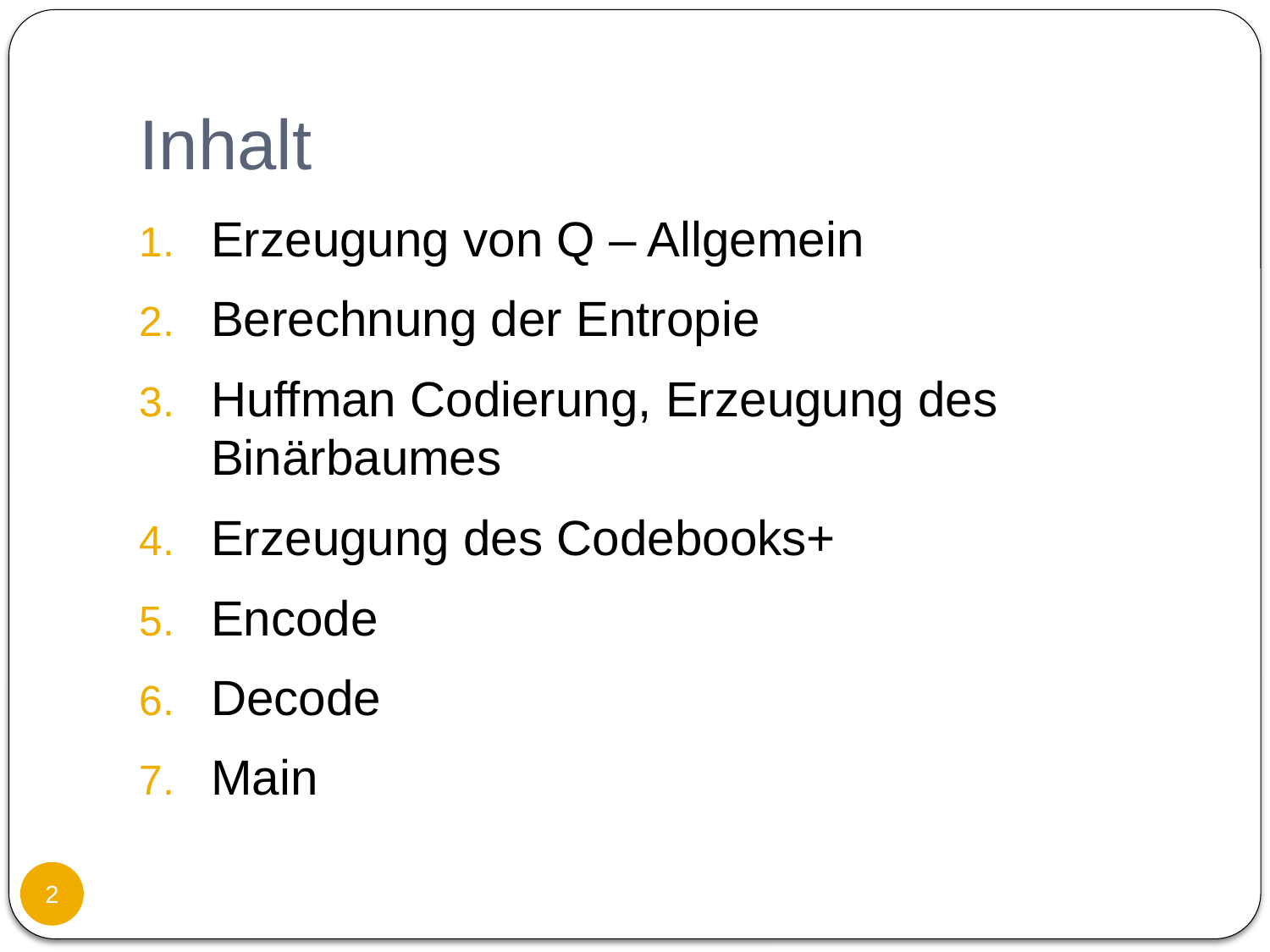

# Inhalt
Erzeugung von Q – Allgemein
Berechnung der Entropie
Huffman Codierung, Erzeugung des Binärbaumes
Erzeugung des Codebooks+
Encode
Decode
Main
2